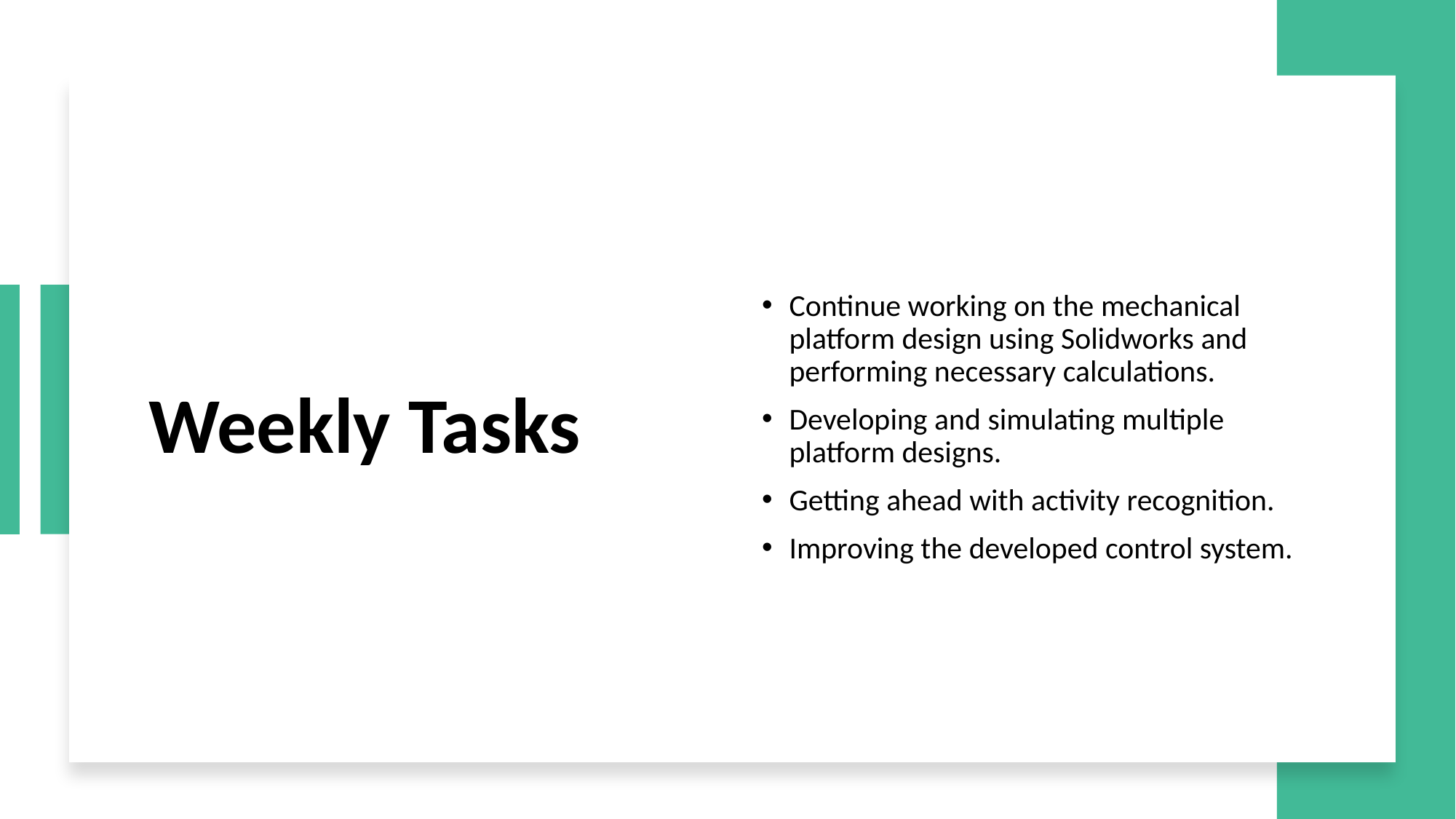

# Weekly Tasks
Continue working on the mechanical platform design using Solidworks and performing necessary calculations.
Developing and simulating multiple platform designs.
Getting ahead with activity recognition.
Improving the developed control system.